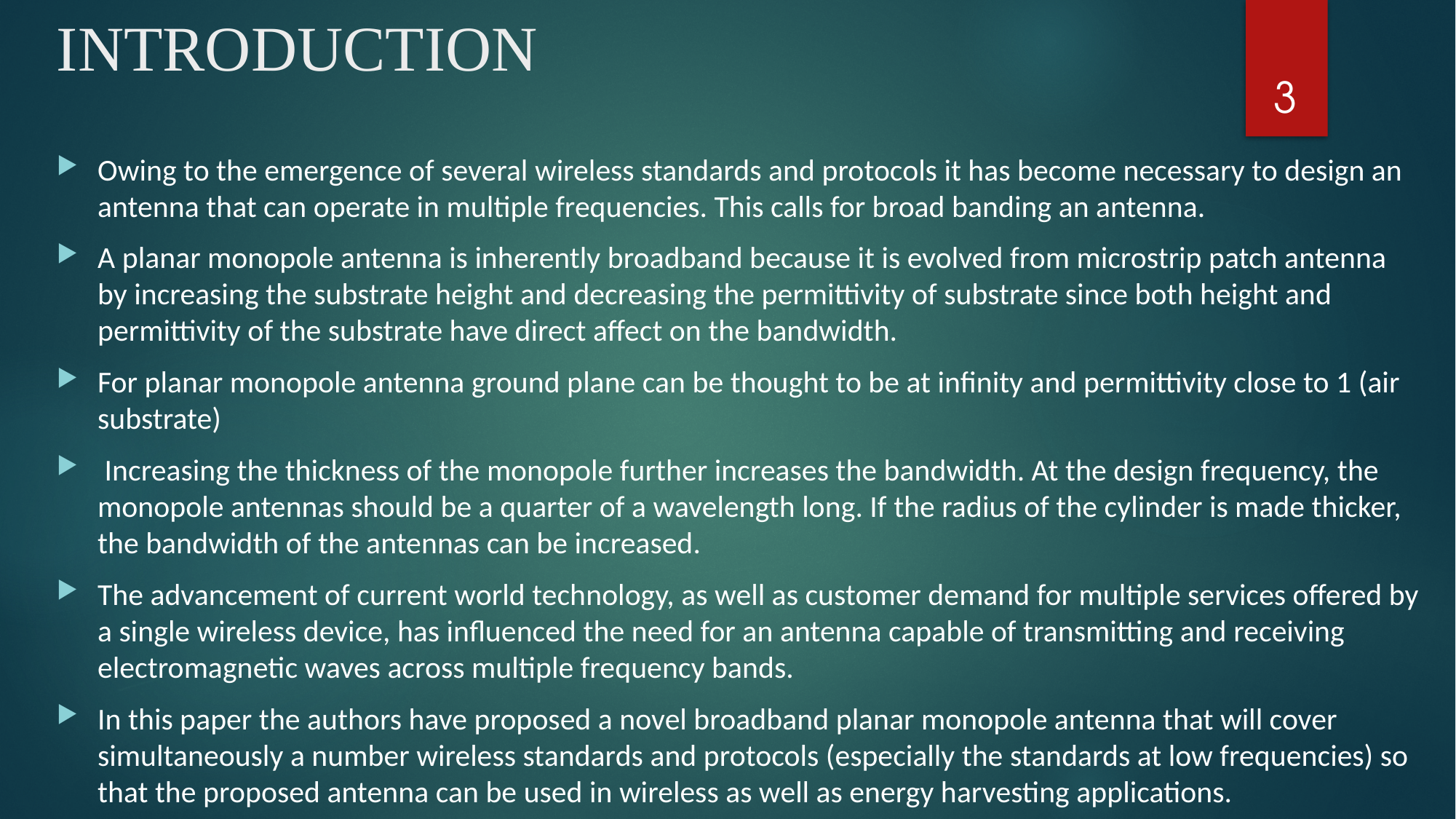

# INTRODUCTION
3

Owing to the emergence of several wireless standards and protocols it has become necessary to design an antenna that can operate in multiple frequencies. This calls for broad banding an antenna.
A planar monopole antenna is inherently broadband because it is evolved from microstrip patch antenna by increasing the substrate height and decreasing the permittivity of substrate since both height and permittivity of the substrate have direct affect on the bandwidth.
For planar monopole antenna ground plane can be thought to be at infinity and permittivity close to 1 (air substrate)
 Increasing the thickness of the monopole further increases the bandwidth. At the design frequency, the monopole antennas should be a quarter of a wavelength long. If the radius of the cylinder is made thicker, the bandwidth of the antennas can be increased.
The advancement of current world technology, as well as customer demand for multiple services offered by a single wireless device, has influenced the need for an antenna capable of transmitting and receiving electromagnetic waves across multiple frequency bands.
In this paper the authors have proposed a novel broadband planar monopole antenna that will cover simultaneously a number wireless standards and protocols (especially the standards at low frequencies) so that the proposed antenna can be used in wireless as well as energy harvesting applications.